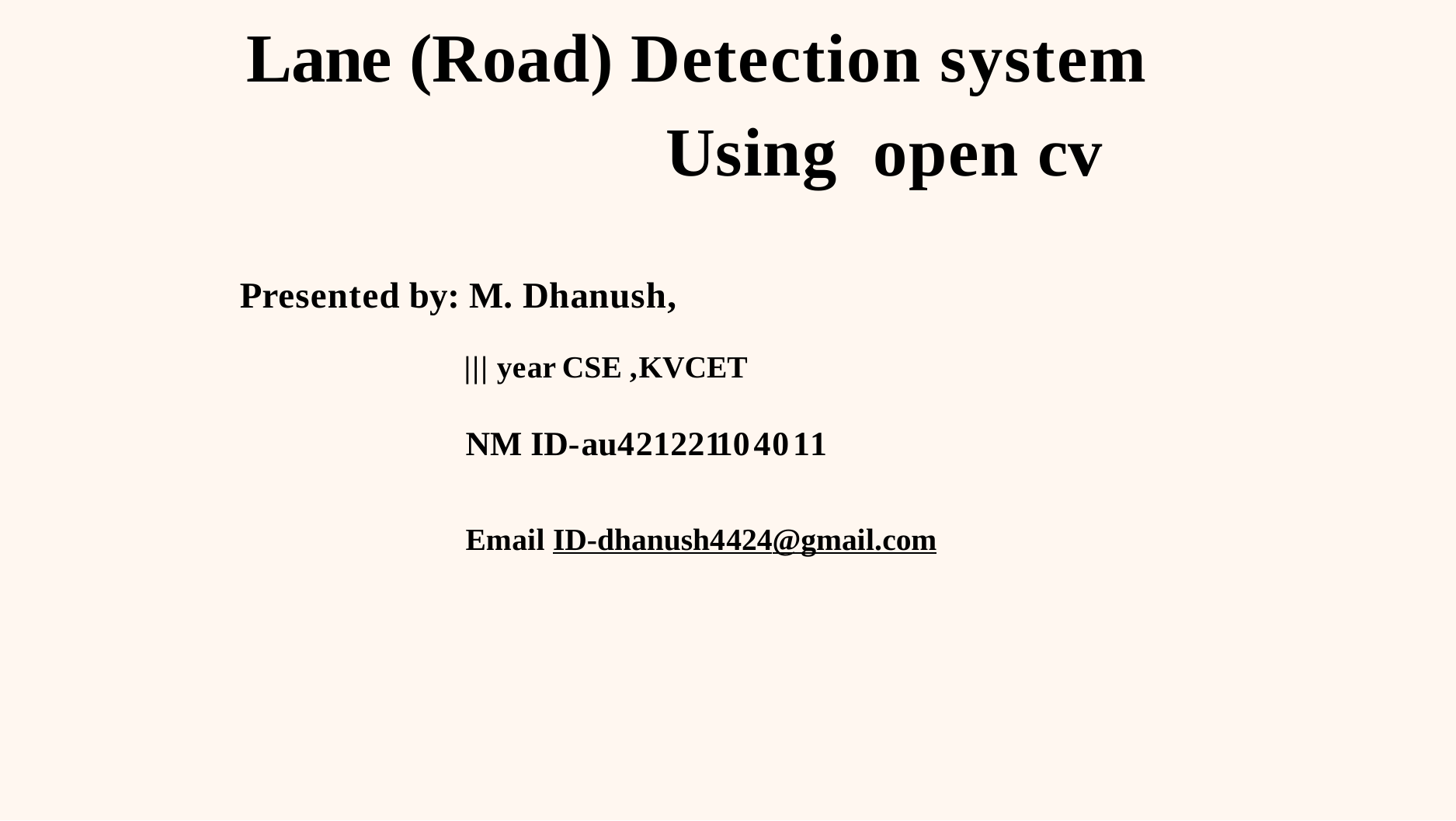

# Lane (Road) Detection system Using  open cv
Presented by: M. Dhanush,
||| year CSE ,KVCET

NM ID-au421221104011

Email ID-dhanush4424@gmail.com